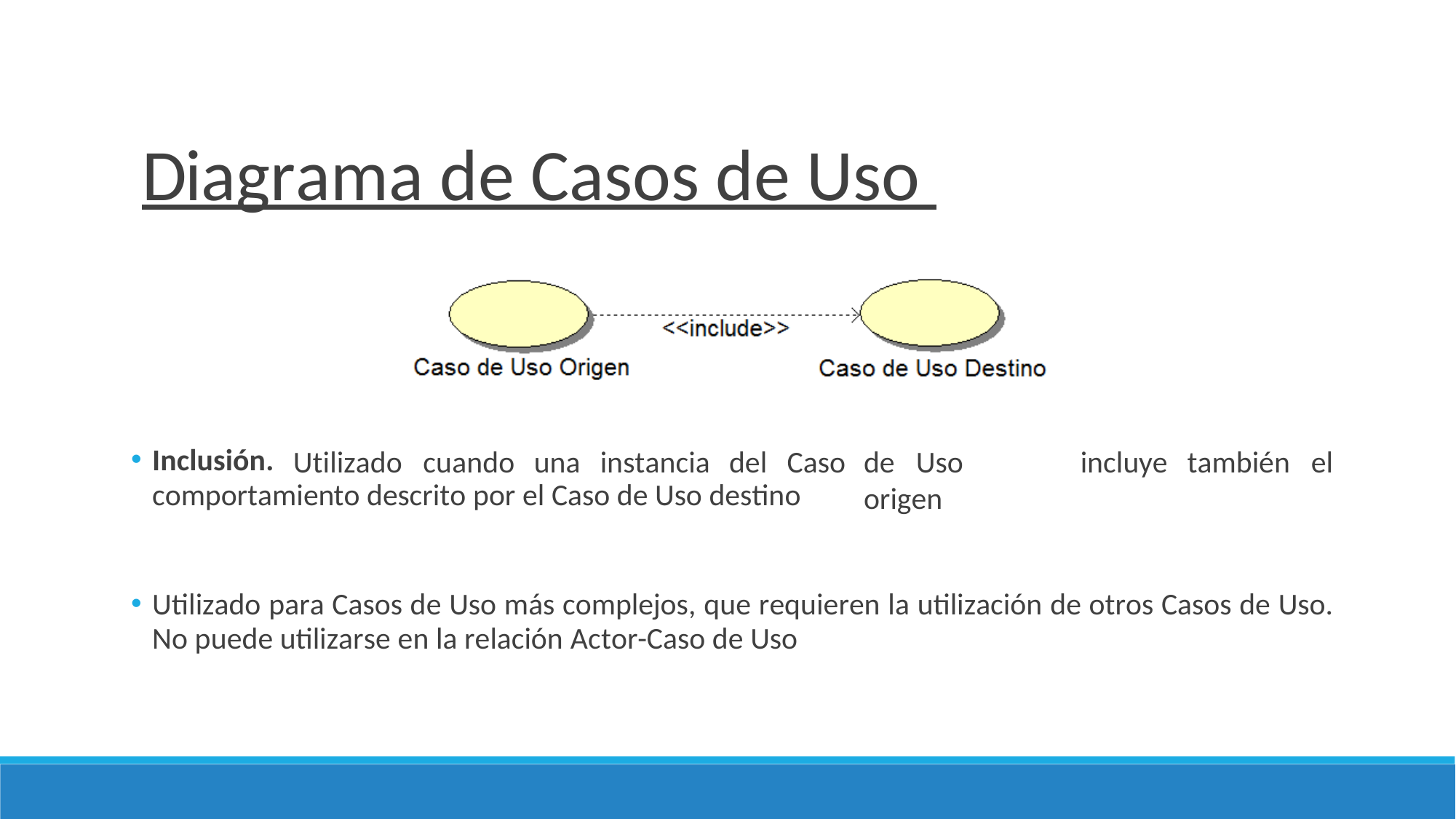

# Diagrama de Casos de Uso

Inclusión.
Utilizado	cuando	una	instancia	del	Caso
de	Uso	origen
incluye
también	el
comportamiento descrito por el Caso de Uso destino

Utilizado para Casos de Uso más complejos, que requieren la utilización de otros Casos de Uso.
No puede utilizarse en la relación Actor-Caso de Uso